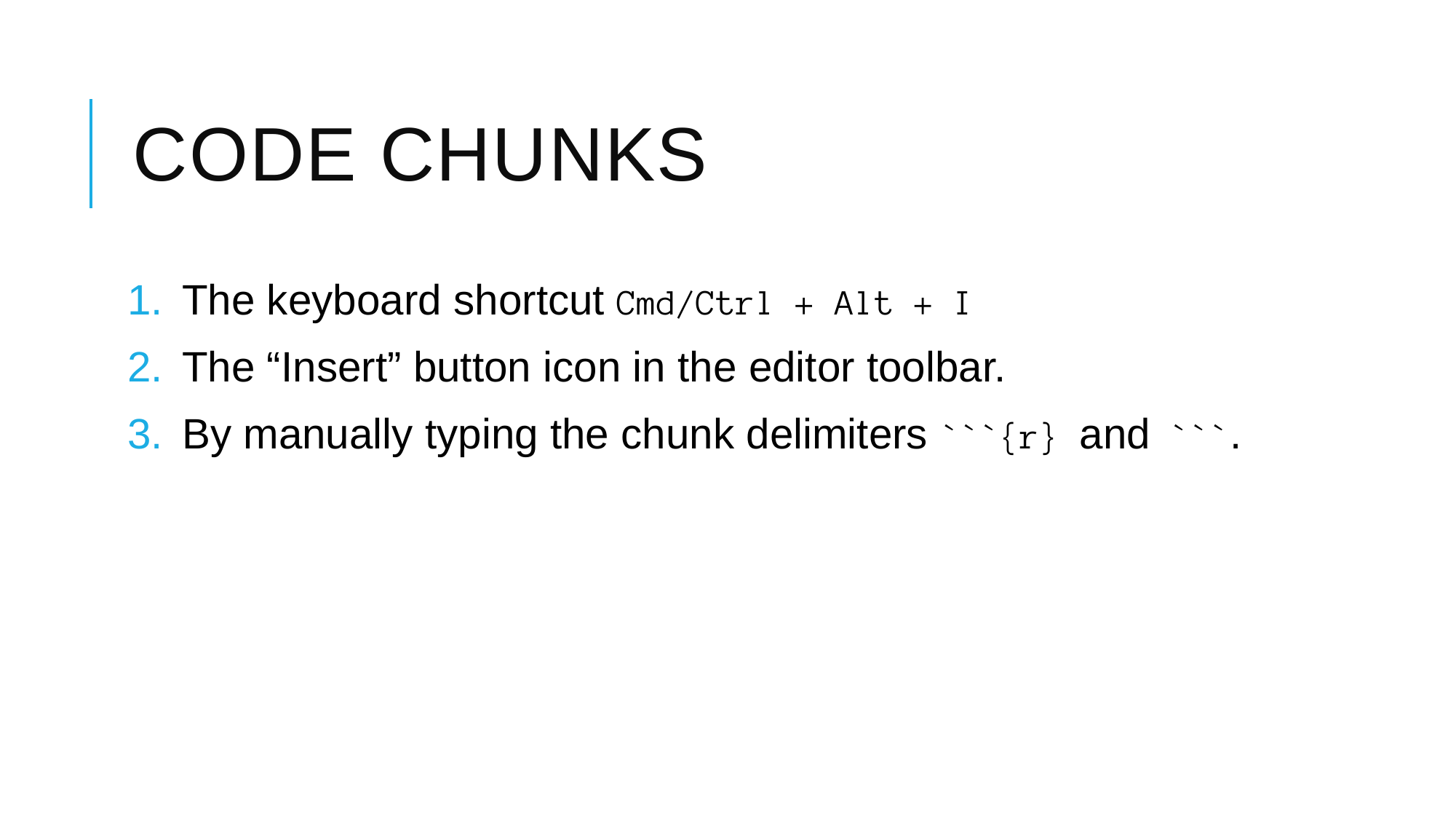

# Code chunks
The keyboard shortcut Cmd/Ctrl + Alt + I
The “Insert” button icon in the editor toolbar.
By manually typing the chunk delimiters ```{r} and ```.